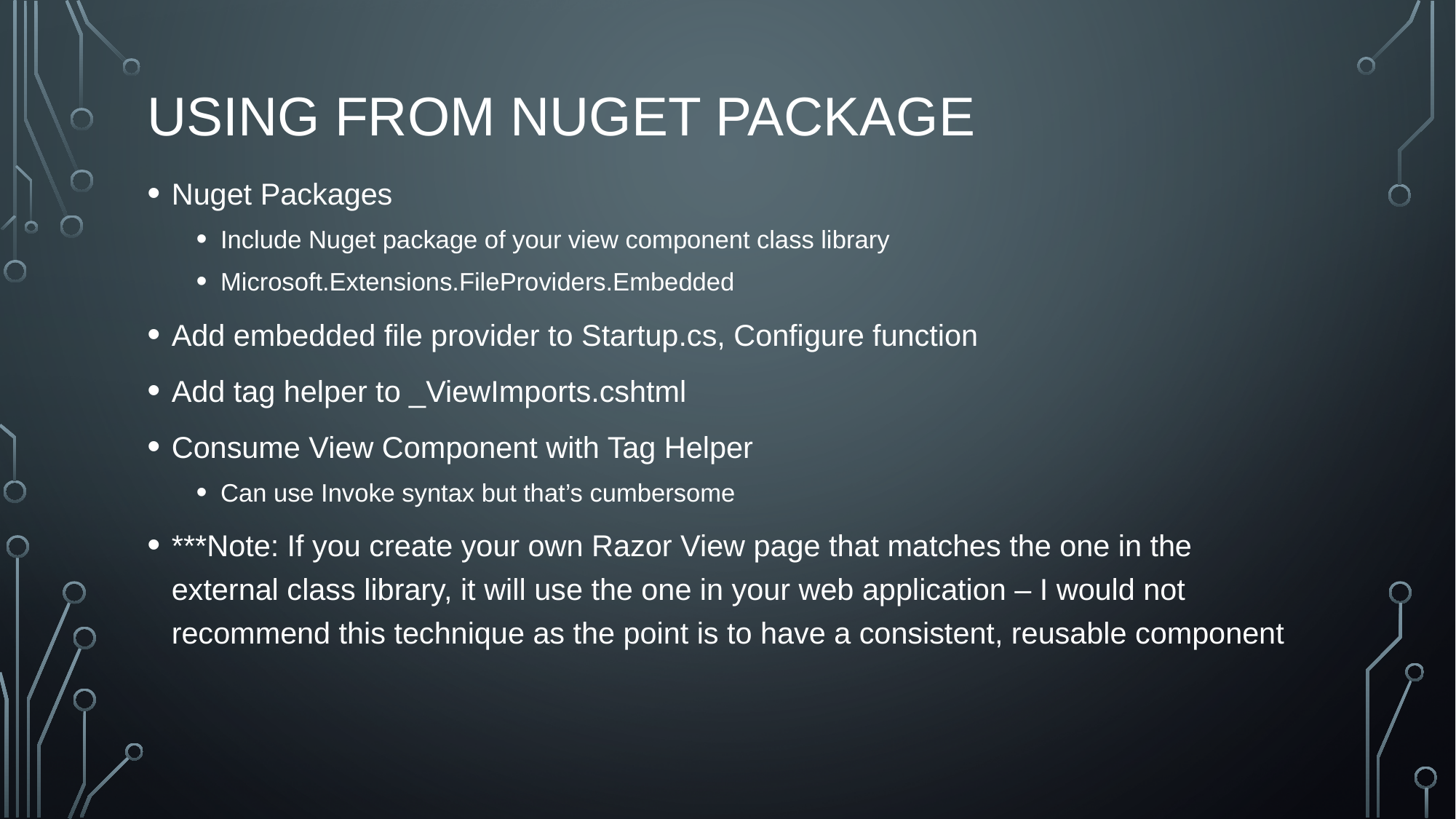

# Using from nuget package
Nuget Packages
Include Nuget package of your view component class library
Microsoft.Extensions.FileProviders.Embedded
Add embedded file provider to Startup.cs, Configure function
Add tag helper to _ViewImports.cshtml
Consume View Component with Tag Helper
Can use Invoke syntax but that’s cumbersome
***Note: If you create your own Razor View page that matches the one in the external class library, it will use the one in your web application – I would not recommend this technique as the point is to have a consistent, reusable component